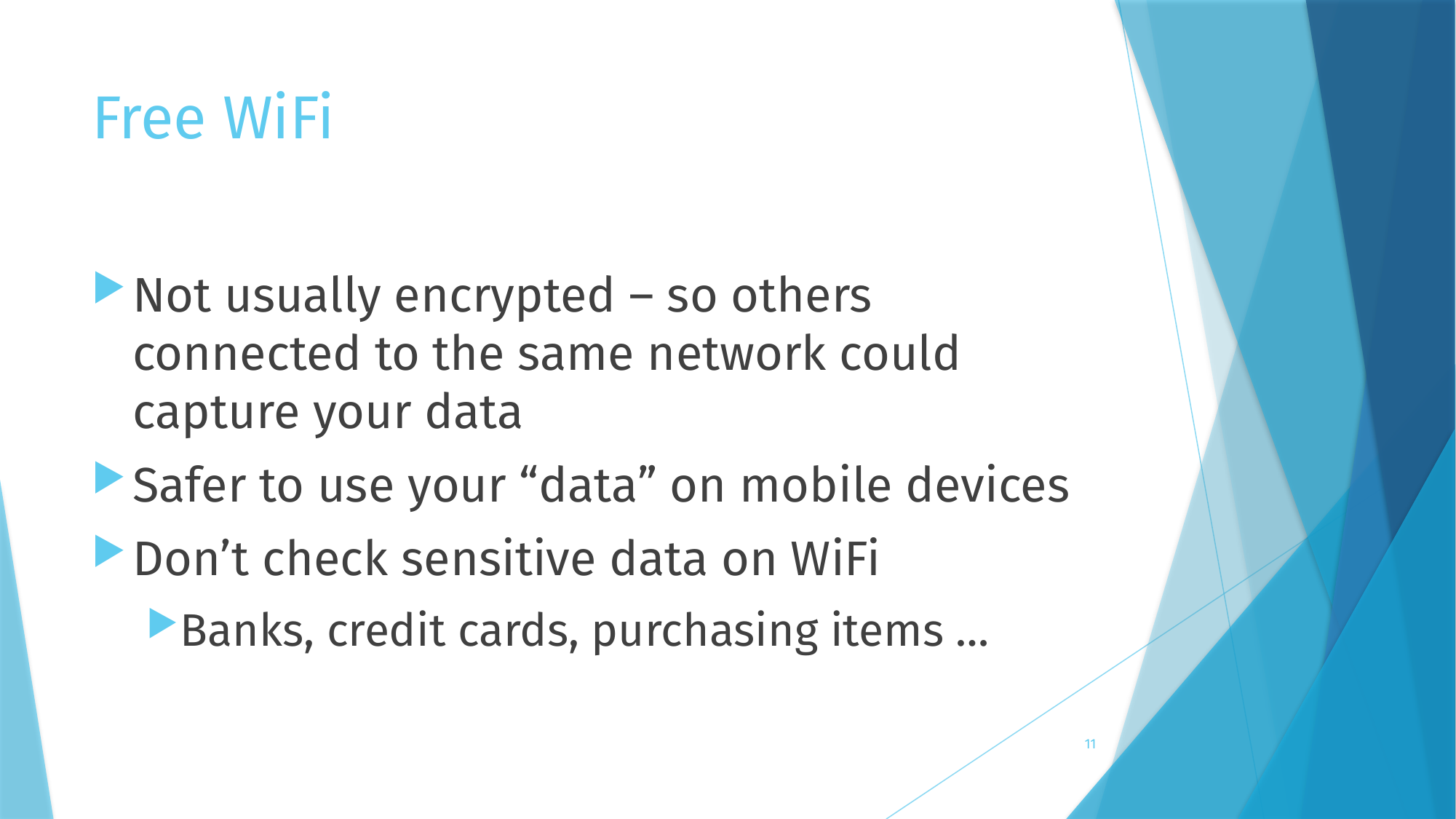

# Free WiFi
Not usually encrypted – so others connected to the same network could capture your data
Safer to use your “data” on mobile devices
Don’t check sensitive data on WiFi
Banks, credit cards, purchasing items …

11